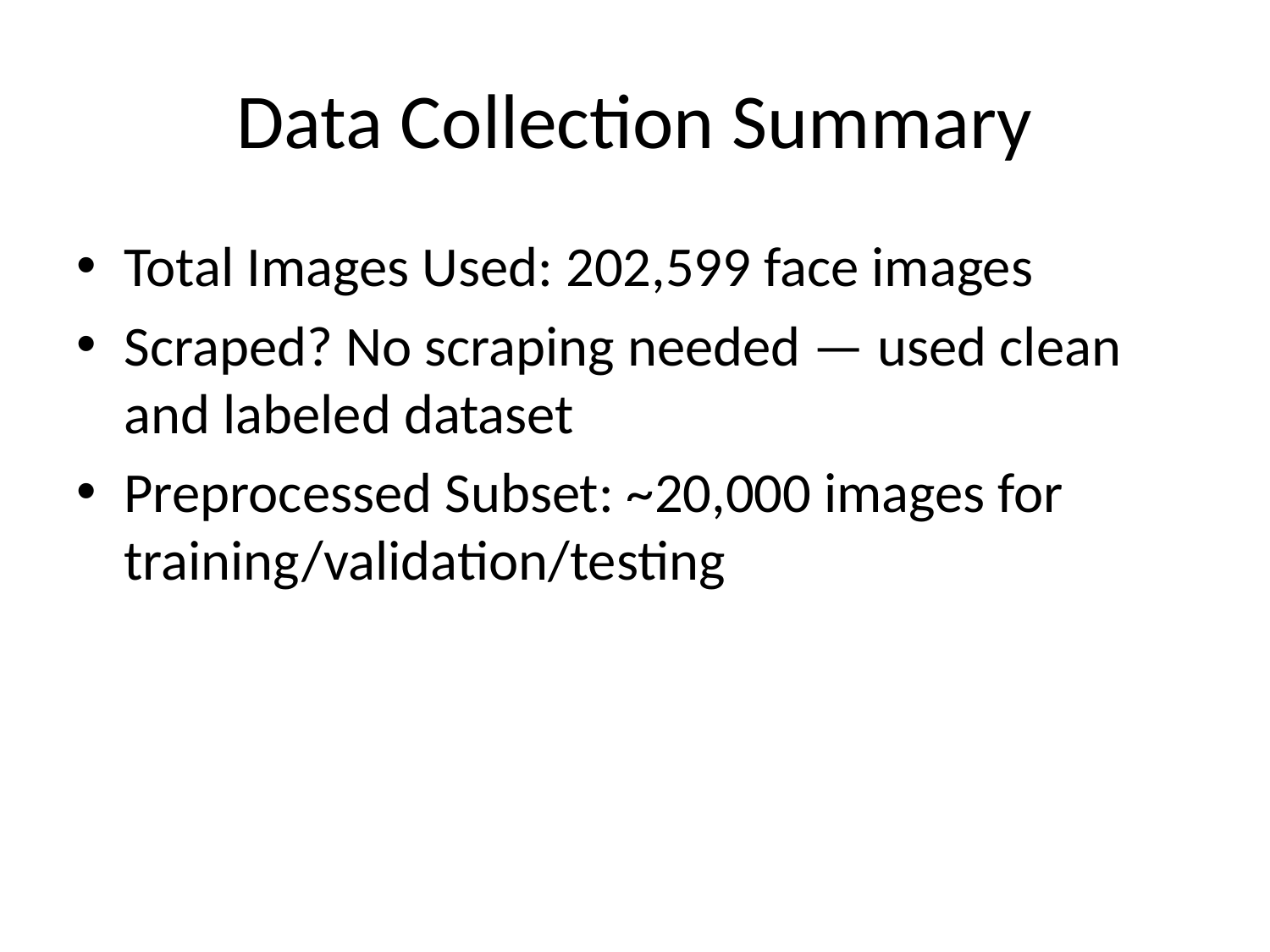

# Data Collection Summary
Total Images Used: 202,599 face images
Scraped? No scraping needed — used clean and labeled dataset
Preprocessed Subset: ~20,000 images for training/validation/testing